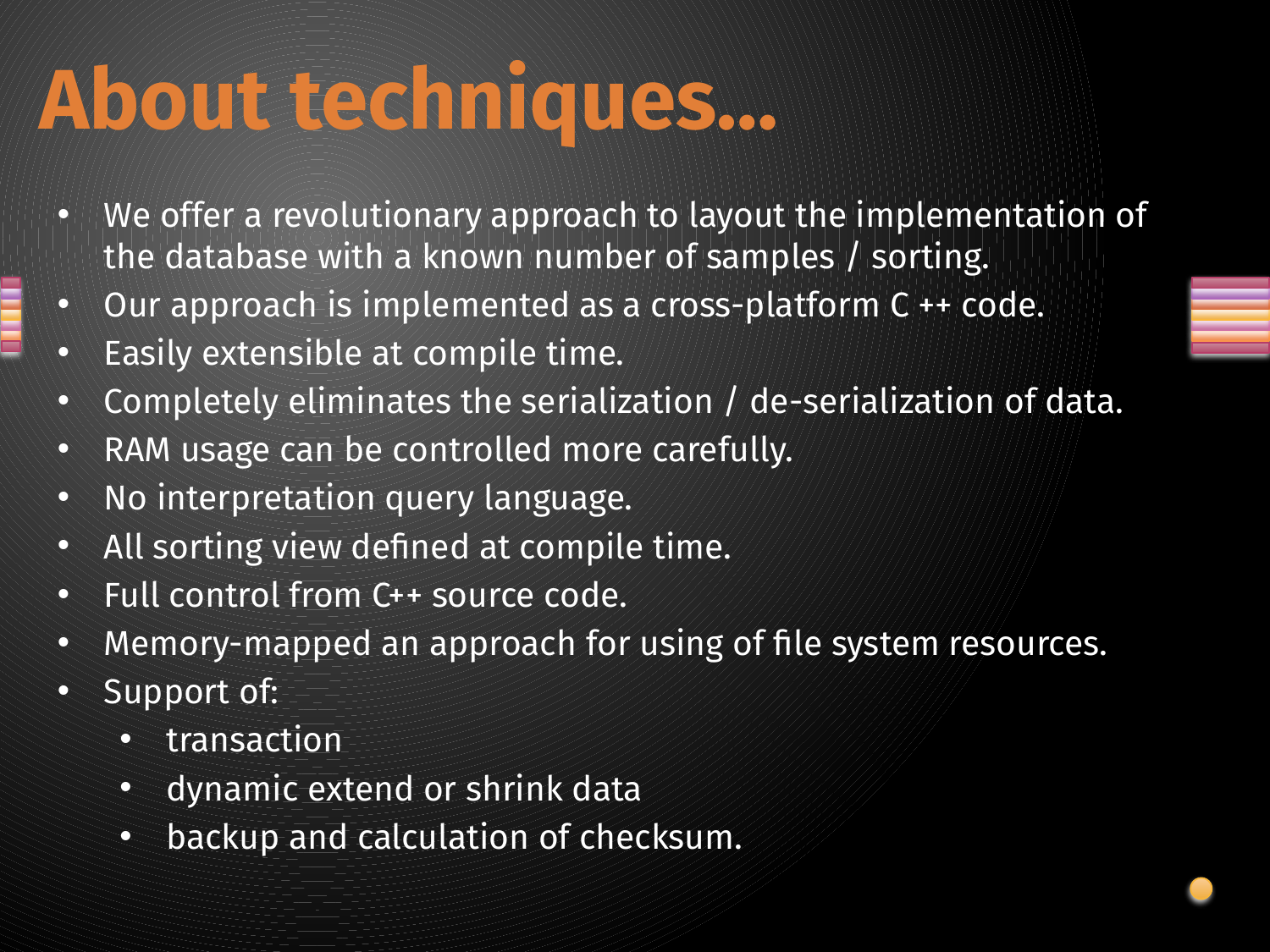

# About techniques…
We offer a revolutionary approach to layout the implementation of the database with a known number of samples / sorting.
Our approach is implemented as a cross-platform C ++ code.
Easily extensible at compile time.
Completely eliminates the serialization / de-serialization of data.
RAM usage can be controlled more carefully.
No interpretation query language.
All sorting view defined at compile time.
Full control from C++ source code.
Memory-mapped an approach for using of file system resources.
Support of:
transaction
dynamic extend or shrink data
backup and calculation of checksum.